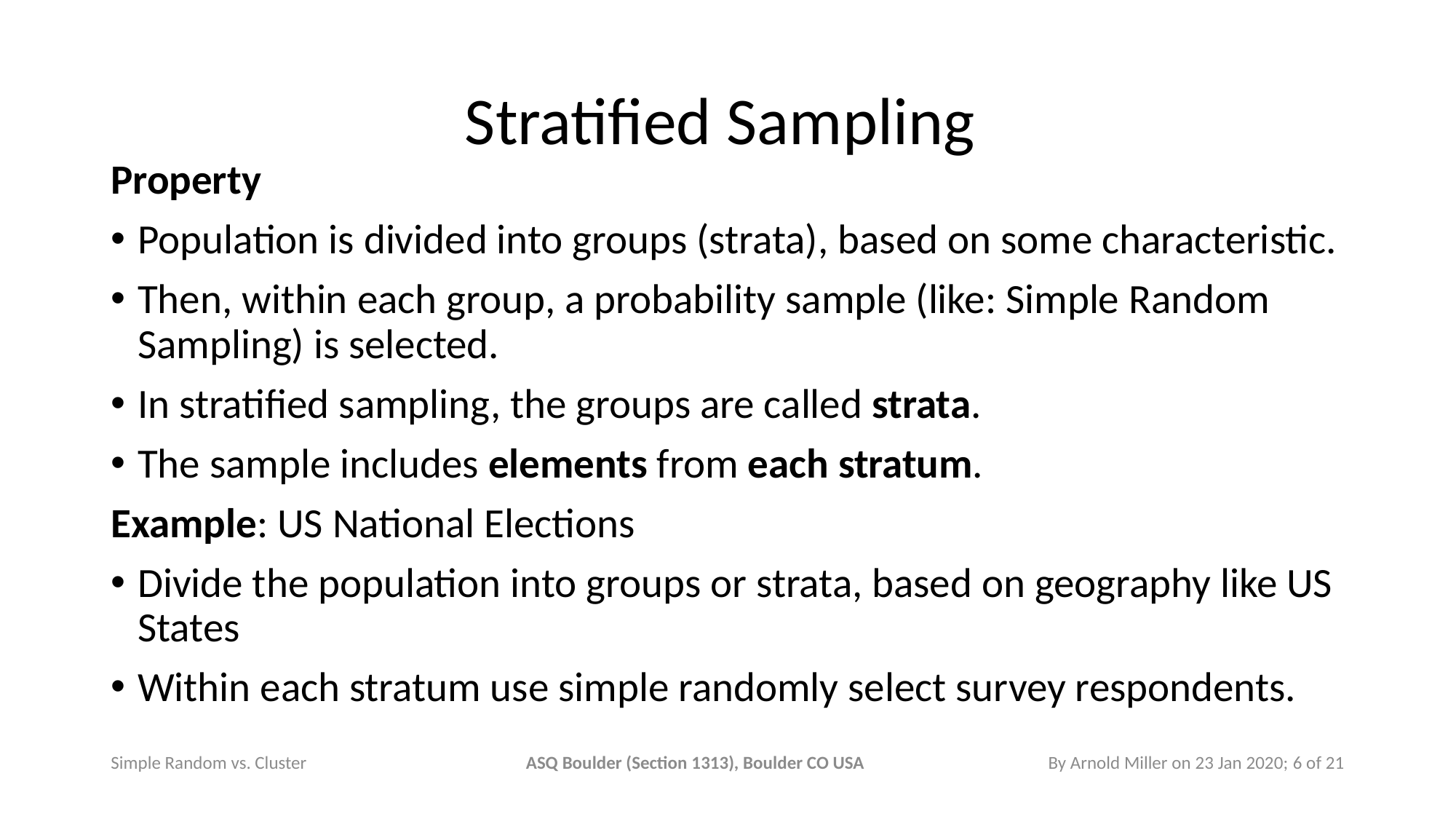

# Stratified Sampling
Property
Population is divided into groups (strata), based on some characteristic.
Then, within each group, a probability sample (like: Simple Random Sampling) is selected.
In stratified sampling, the groups are called strata.
The sample includes elements from each stratum.
Example: US National Elections
Divide the population into groups or strata, based on geography like US States
Within each stratum use simple randomly select survey respondents.

By Arnold Miller on 23 Jan 2020; 6 of 21
ASQ Boulder (Section 1313), Boulder CO USA
Simple Random vs. Cluster